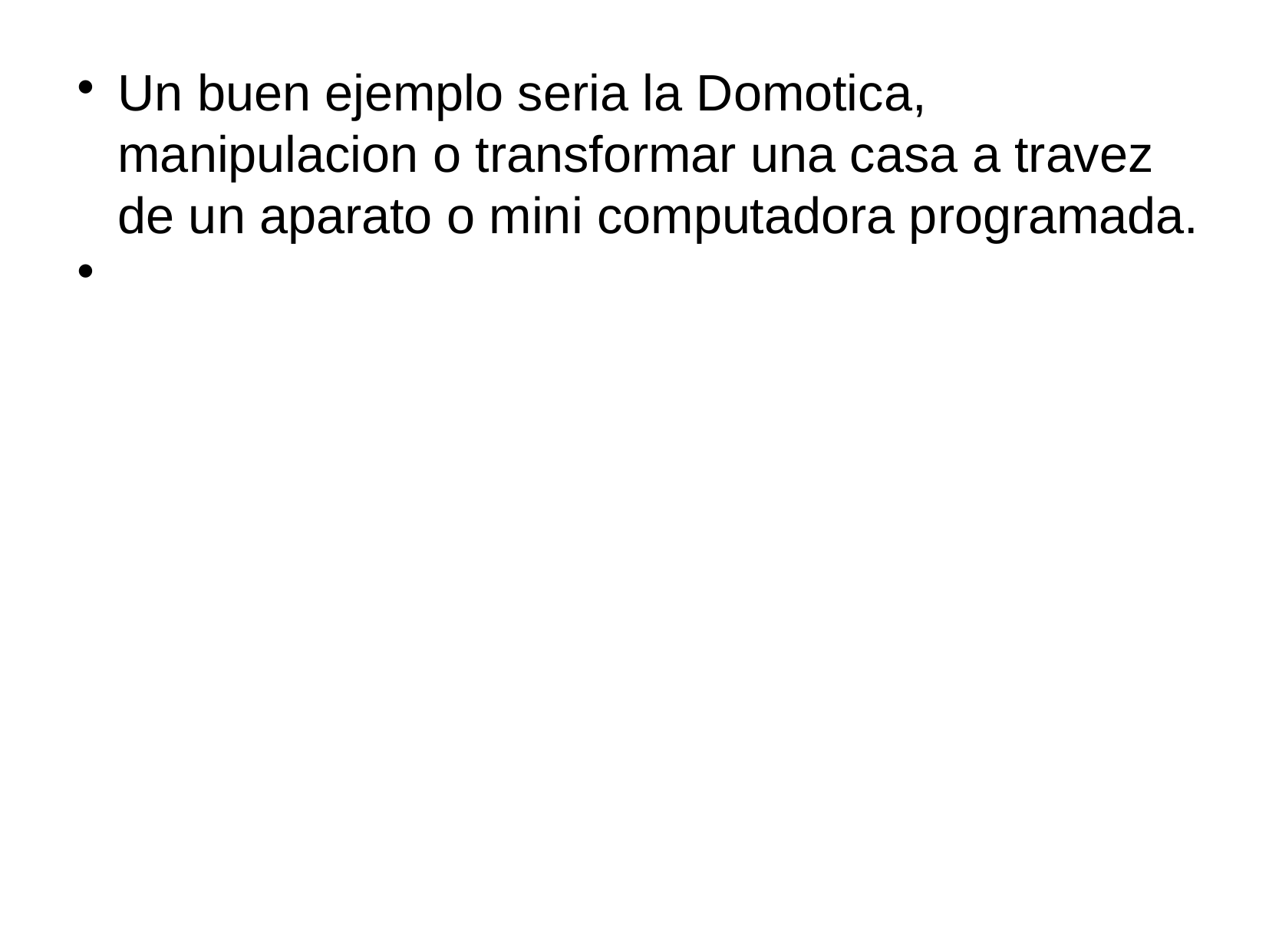

Un buen ejemplo seria la Domotica, manipulacion o transformar una casa a travez de un aparato o mini computadora programada.